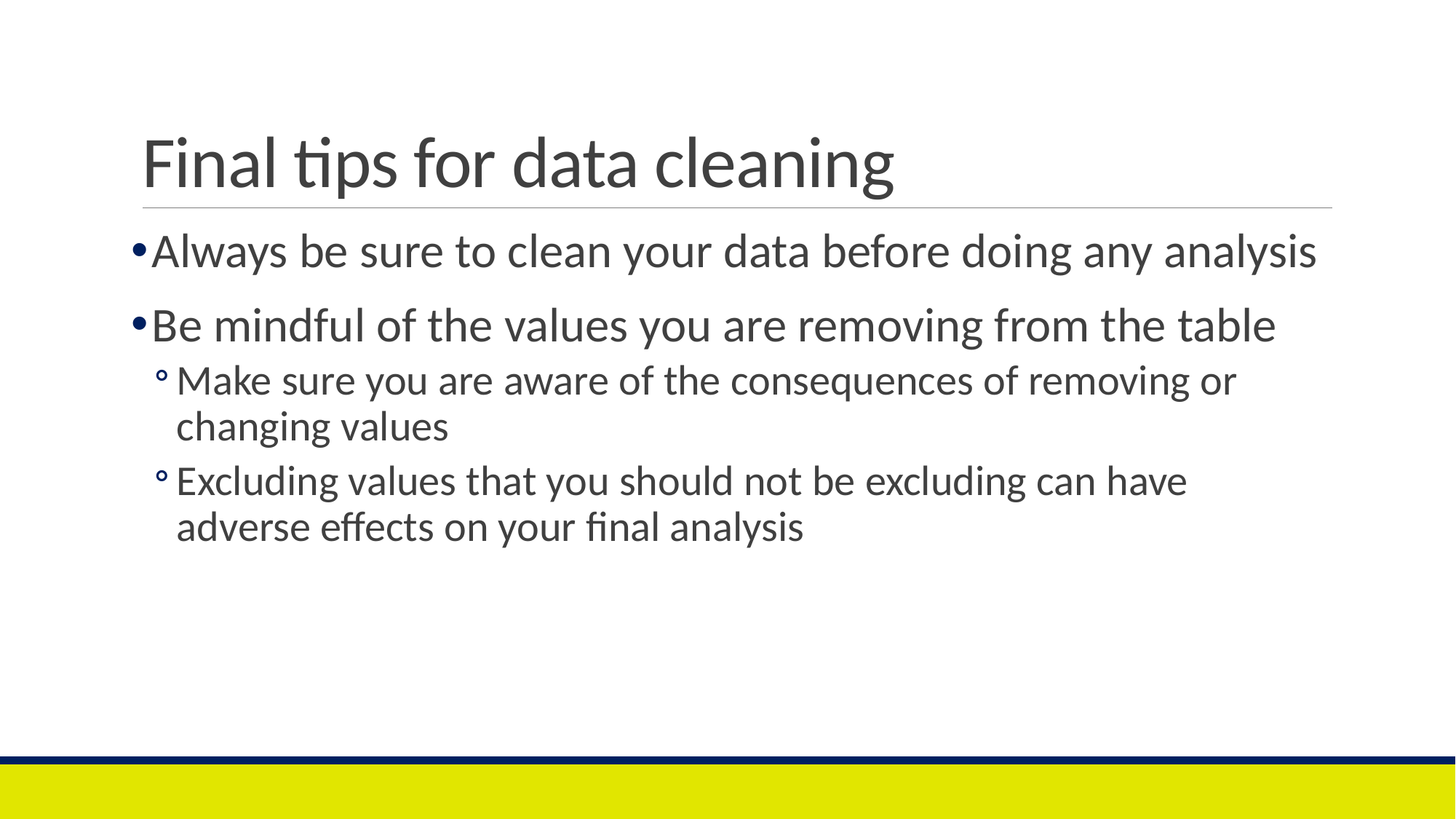

# Final tips for data cleaning
Always be sure to clean your data before doing any analysis
Be mindful of the values you are removing from the table
Make sure you are aware of the consequences of removing or changing values
Excluding values that you should not be excluding can have adverse effects on your final analysis